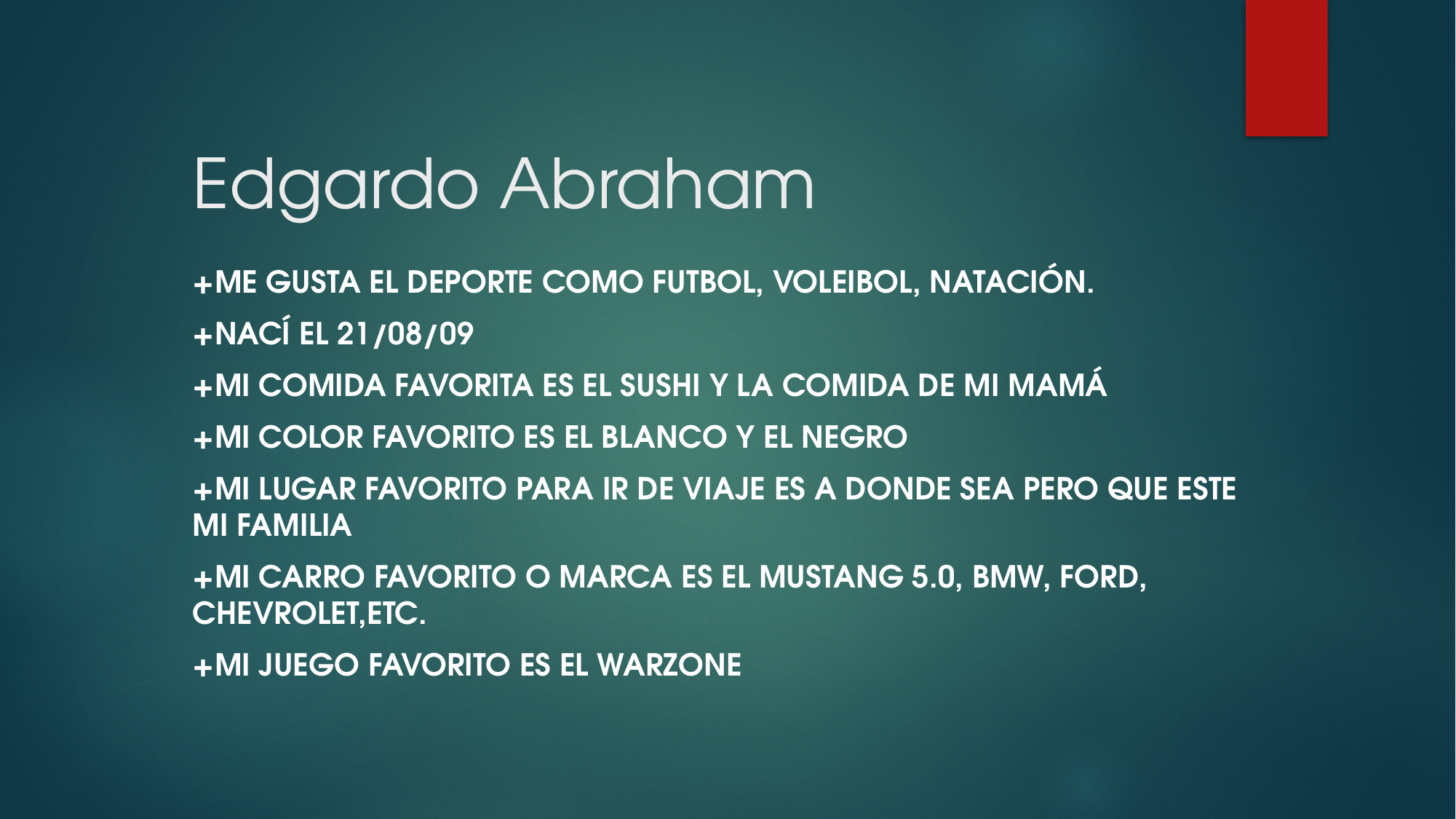

# Edgardo Abraham
+Me gusta el deporte como futbol, voleibol, natación.
+Nací el 21/08/09
+Mi comida favorita es el sushi y la comida de mi mamá
+Mi color favorito es el blanco y el negro
+Mi lugar favorito para ir de viaje es a donde sea pero que este mi familia
+Mi carro favorito o marca es el Mustang 5.0, BMW, Ford, Chevrolet,etc.
+Mi juego favorito es el Warzone